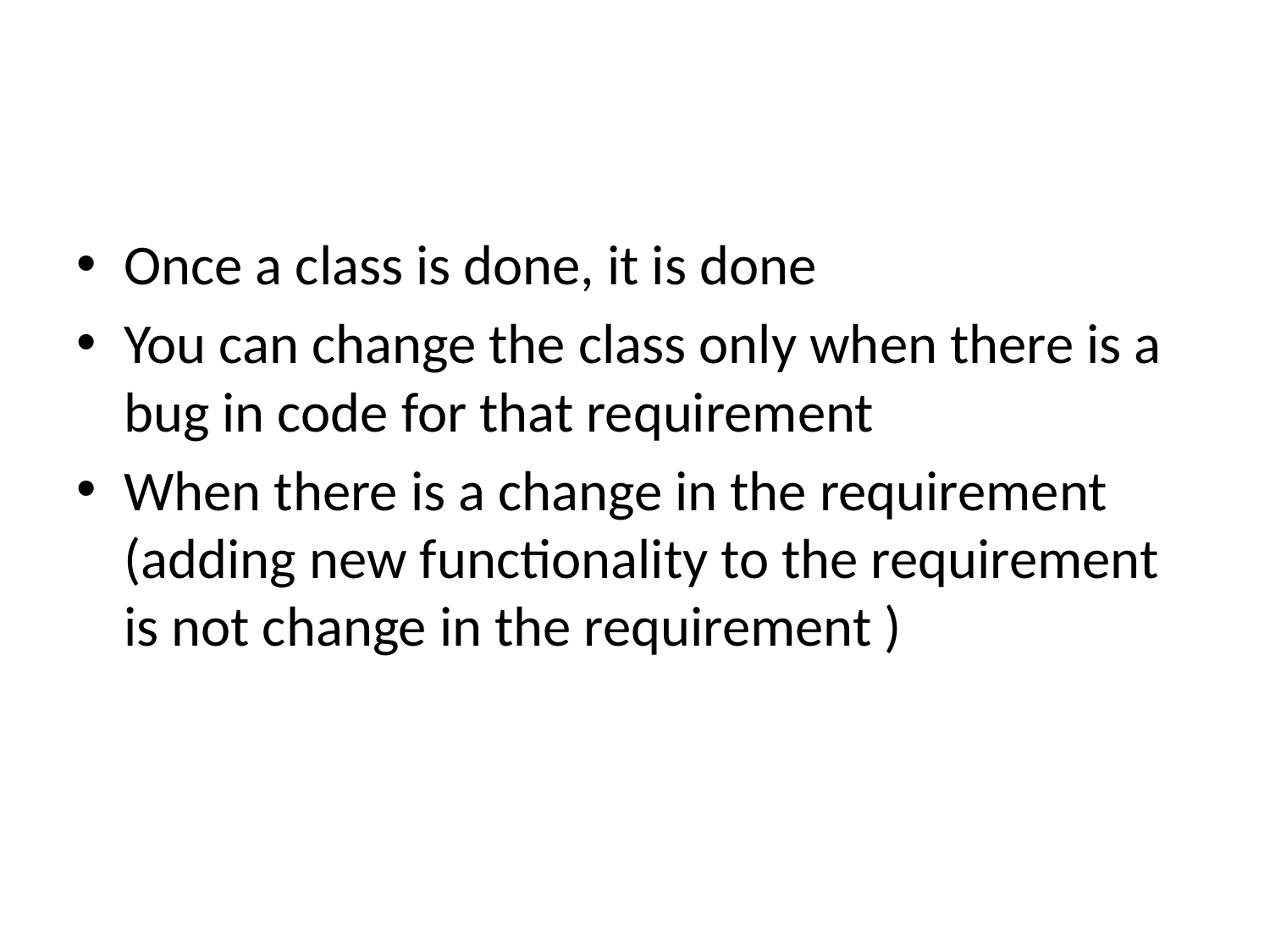

#
Once a class is done, it is done
You can change the class only when there is a bug in code for that requirement
When there is a change in the requirement (adding new functionality to the requirement is not change in the requirement )